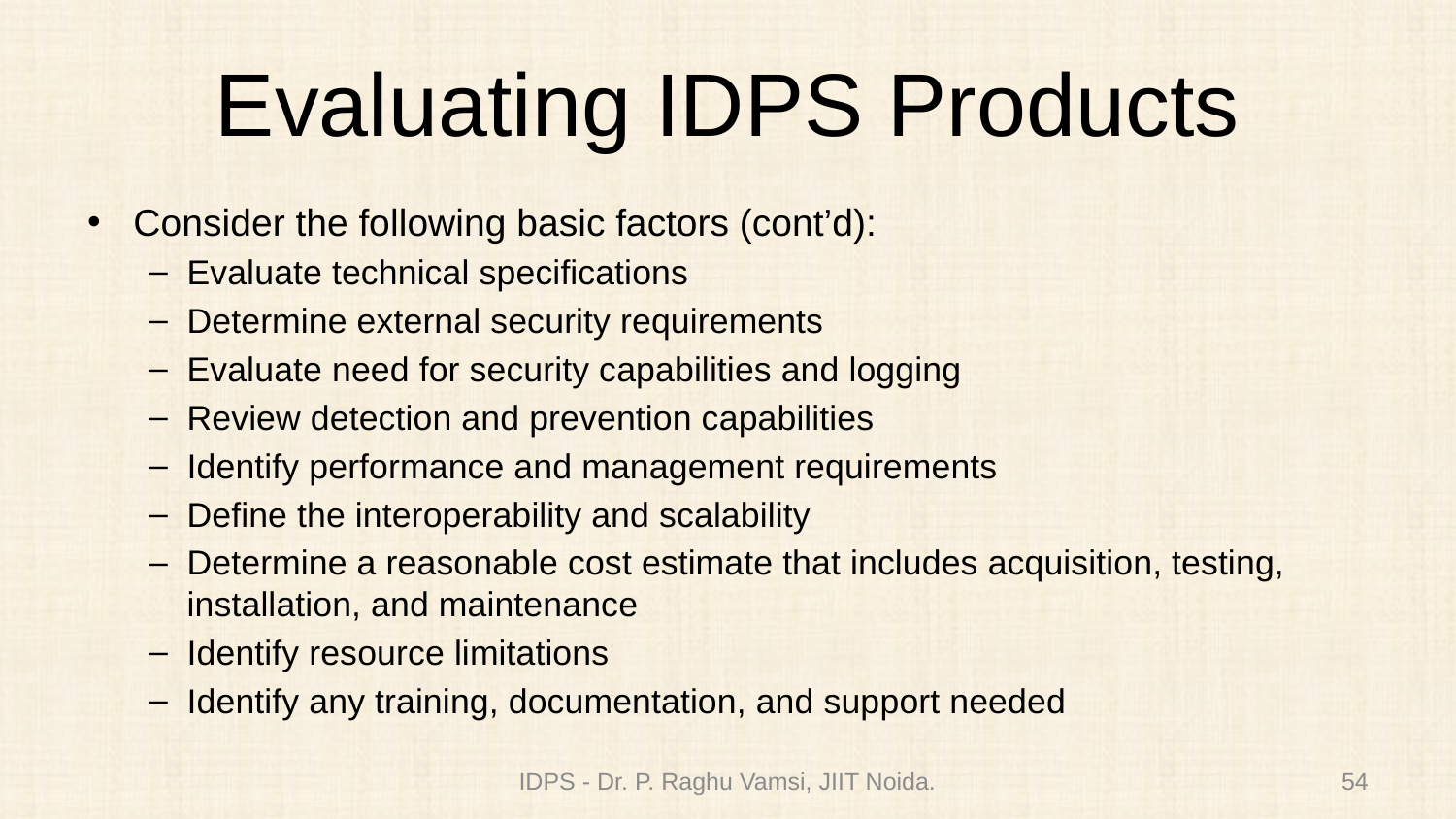

# Evaluating IDPS Products
Consider the following basic factors (cont’d):
Evaluate technical specifications
Determine external security requirements
Evaluate need for security capabilities and logging
Review detection and prevention capabilities
Identify performance and management requirements
Define the interoperability and scalability
Determine a reasonable cost estimate that includes acquisition, testing, installation, and maintenance
Identify resource limitations
Identify any training, documentation, and support needed
IDPS - Dr. P. Raghu Vamsi, JIIT Noida.
54